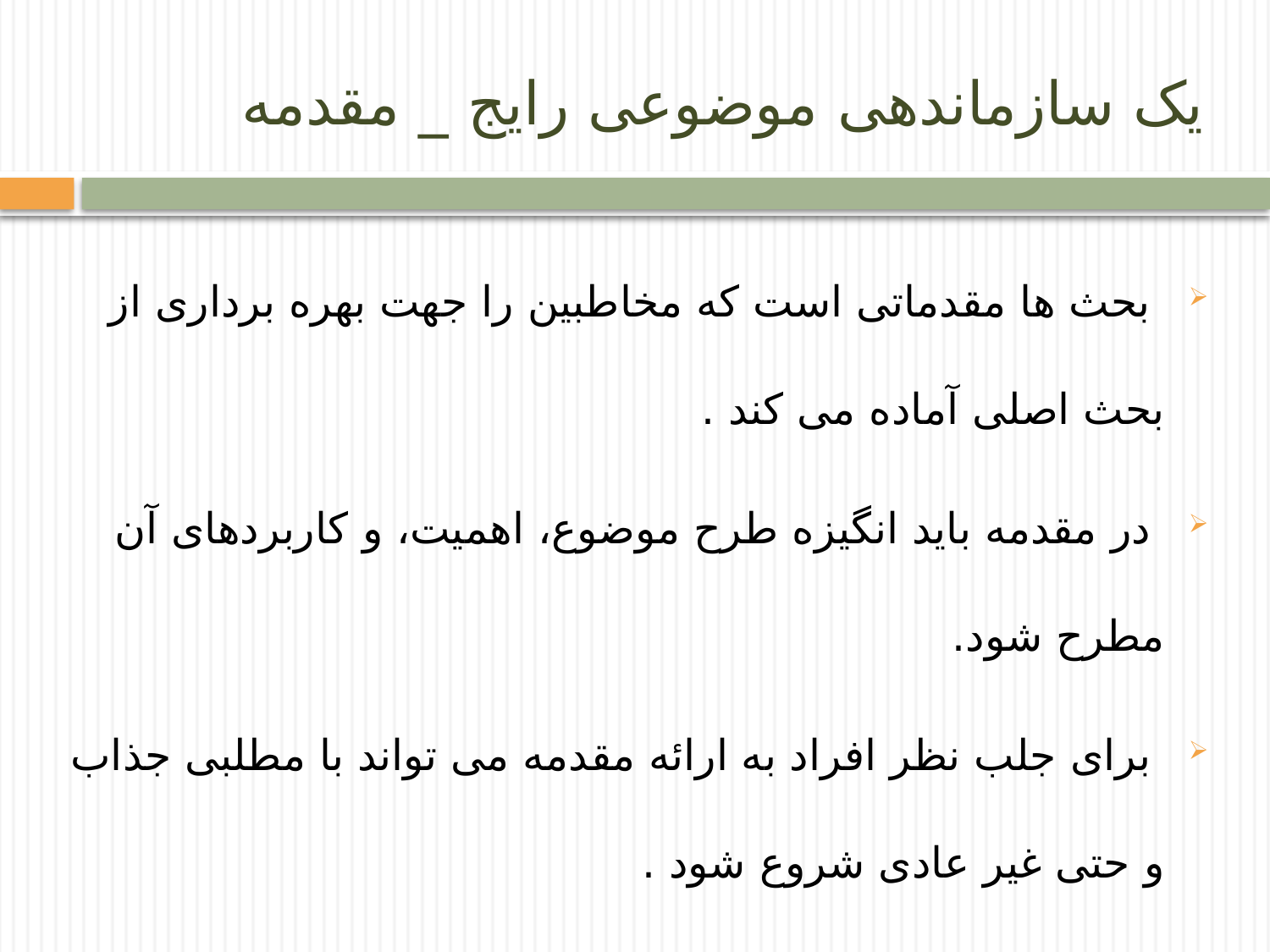

# یک سازماندهی موضوعی رایج _ مقدمه
 بحث ها مقدماتی است که مخاطبین را جهت بهره برداری از بحث اصلی آماده می کند .
 در مقدمه باید انگیزه طرح موضوع، اهمیت، و کاربردهای آن مطرح شود.
 برای جلب نظر افراد به ارائه مقدمه می تواند با مطلبی جذاب و حتی غیر عادی شروع شود .